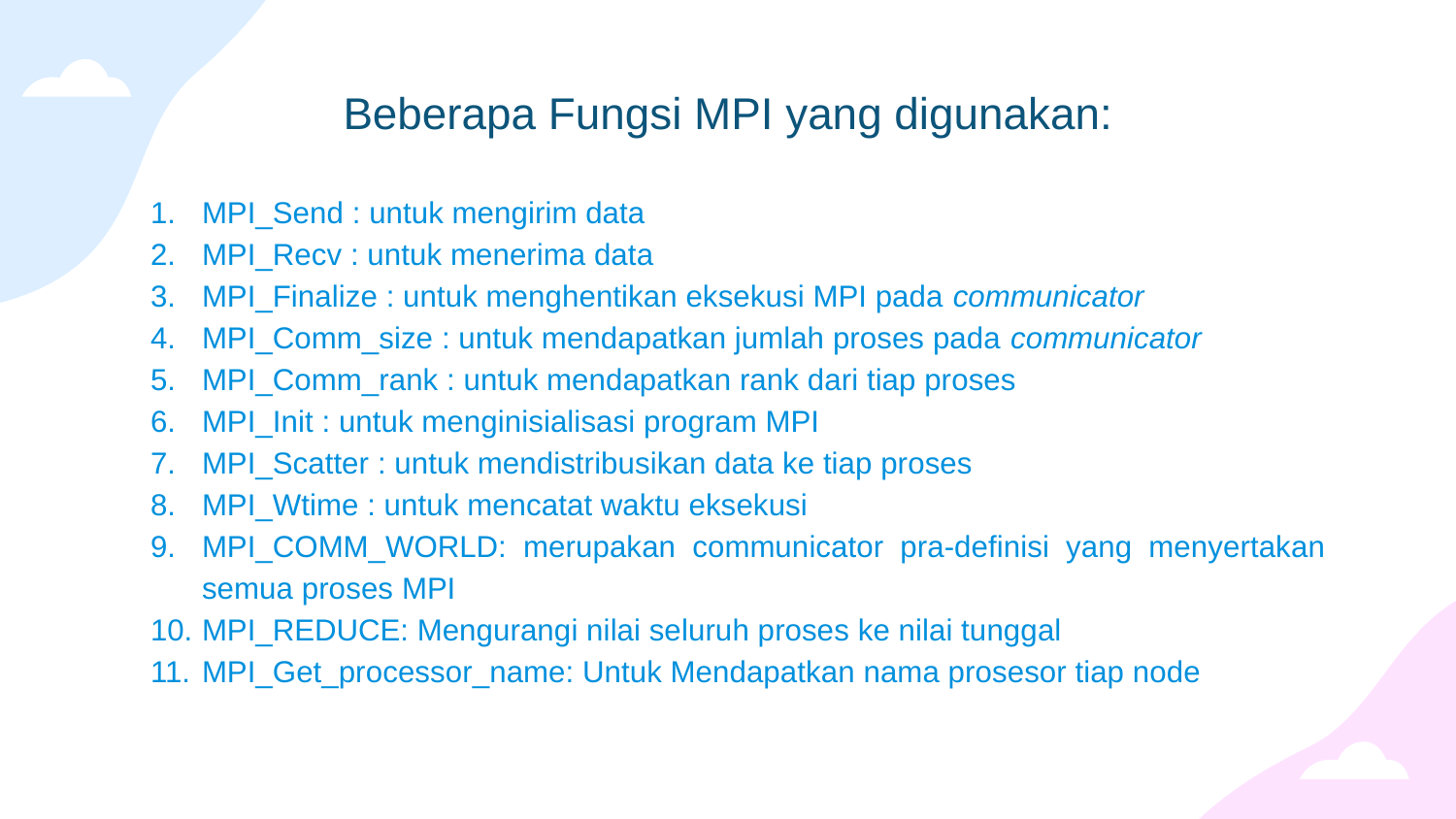

# Beberapa Fungsi MPI yang digunakan:
MPI_Send : untuk mengirim data
MPI_Recv : untuk menerima data
MPI_Finalize : untuk menghentikan eksekusi MPI pada communicator
MPI_Comm_size : untuk mendapatkan jumlah proses pada communicator
MPI_Comm_rank : untuk mendapatkan rank dari tiap proses
MPI_Init : untuk menginisialisasi program MPI
MPI_Scatter : untuk mendistribusikan data ke tiap proses
MPI_Wtime : untuk mencatat waktu eksekusi
MPI_COMM_WORLD: merupakan communicator pra-definisi yang menyertakan semua proses MPI
MPI_REDUCE: Mengurangi nilai seluruh proses ke nilai tunggal
MPI_Get_processor_name: Untuk Mendapatkan nama prosesor tiap node